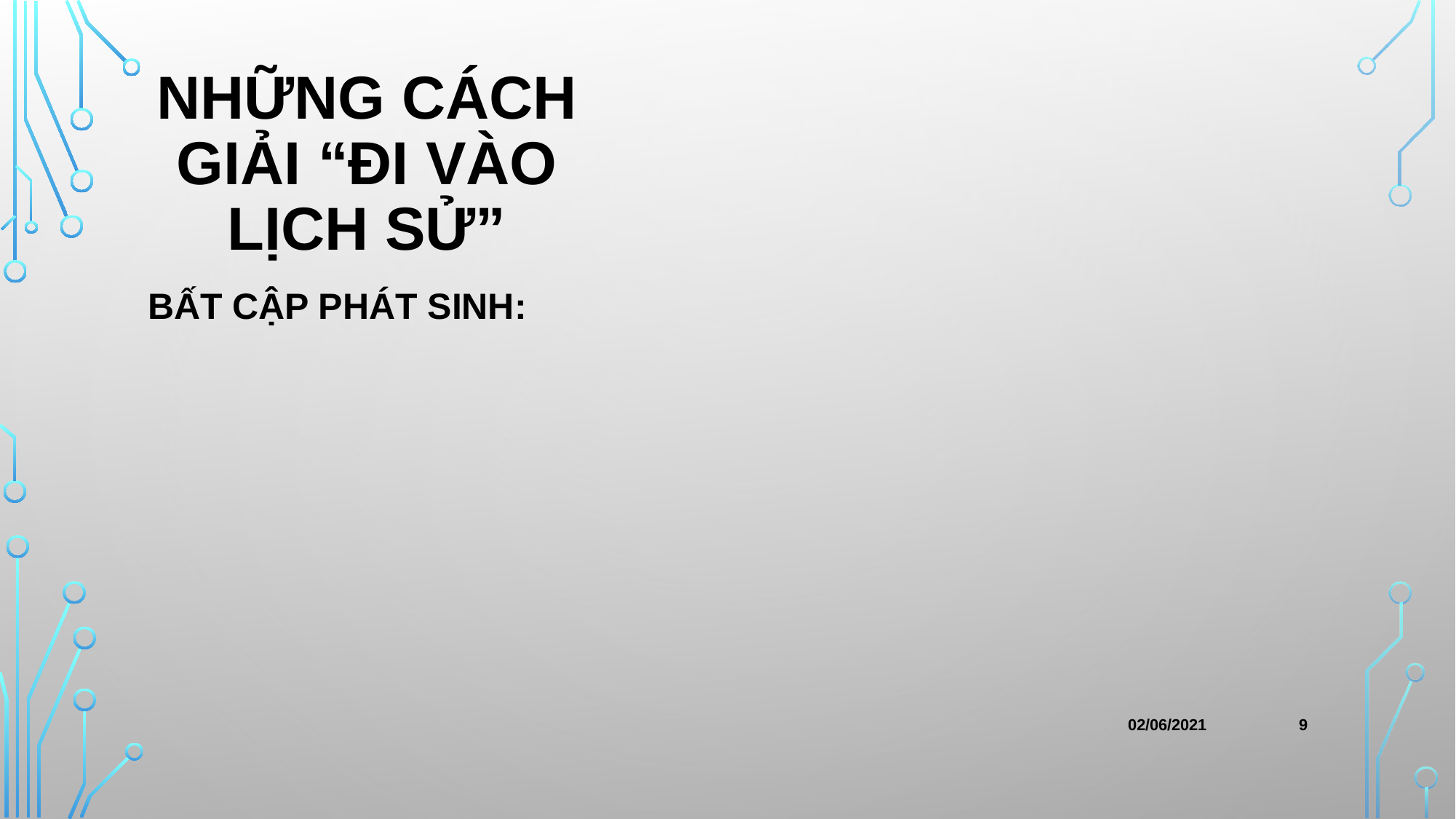

# NHỮNG CÁCH GIẢI “ĐI VÀO LỊCH SỬ”
BẤT CẬP PHÁT SINH:

9
02/06/2021